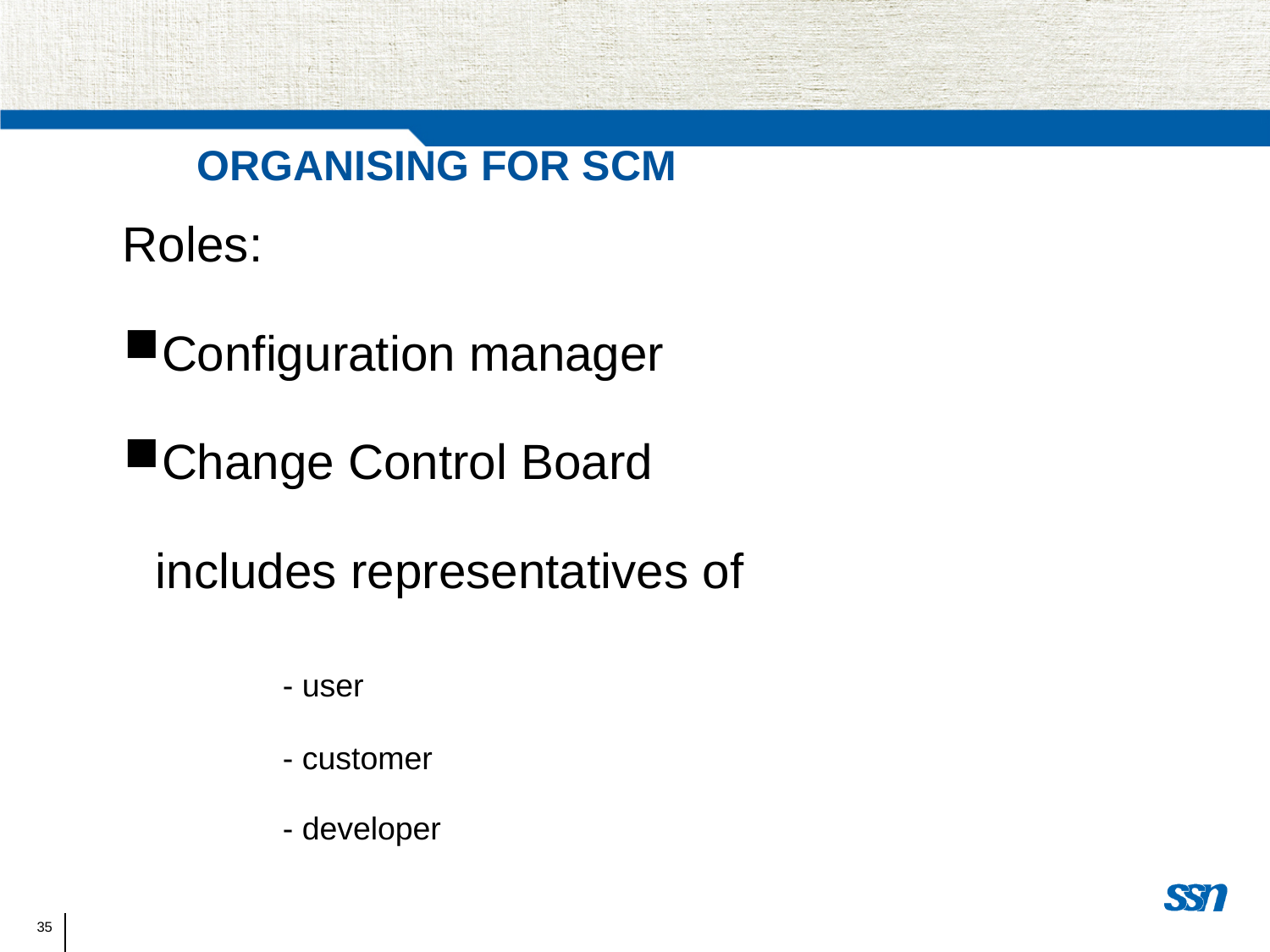

Organising for SCM
Roles:
Configuration manager
Change Control Board
	includes representatives of
		- user
		- customer
		- developer